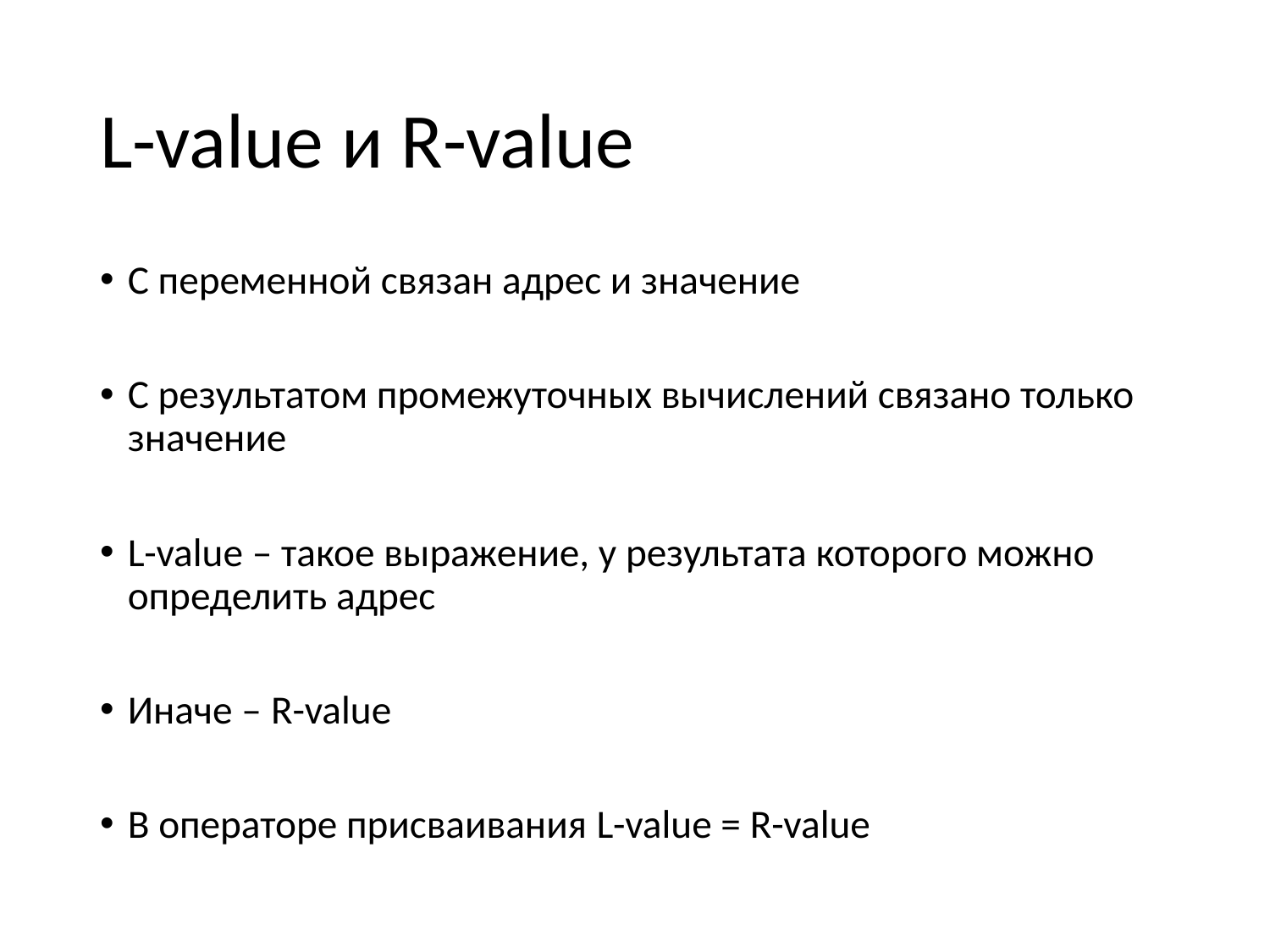

# L-value и R-value
С переменной связан адрес и значение

С результатом промежуточных вычислений связано только значение

L-value – такое выражение, у результата которого можно определить адрес

Иначе – R-value

В операторе присваивания L-value = R-value